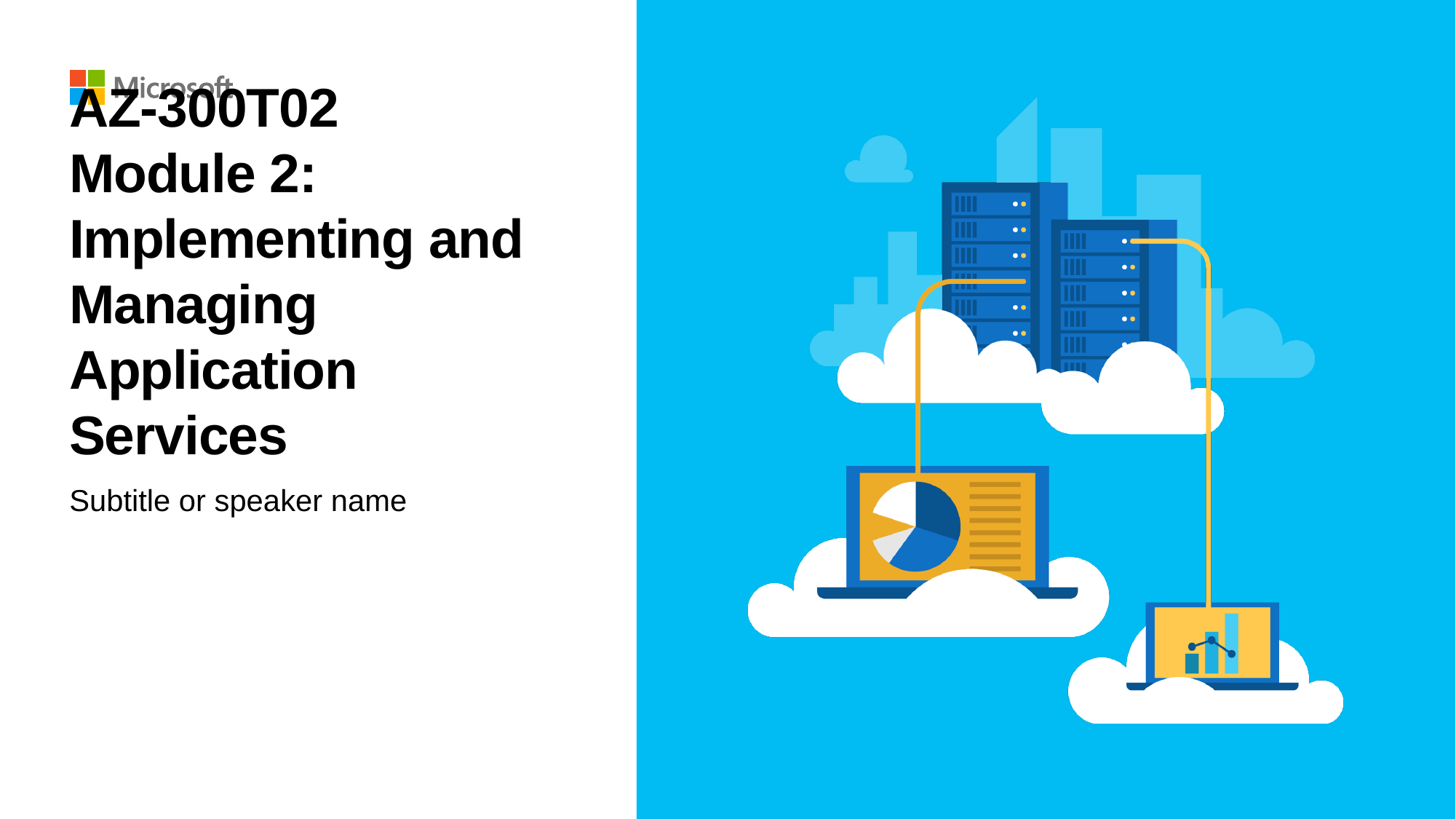

# AZ-300T02 Module 2:  Implementing and Managing Application Services
Subtitle or speaker name